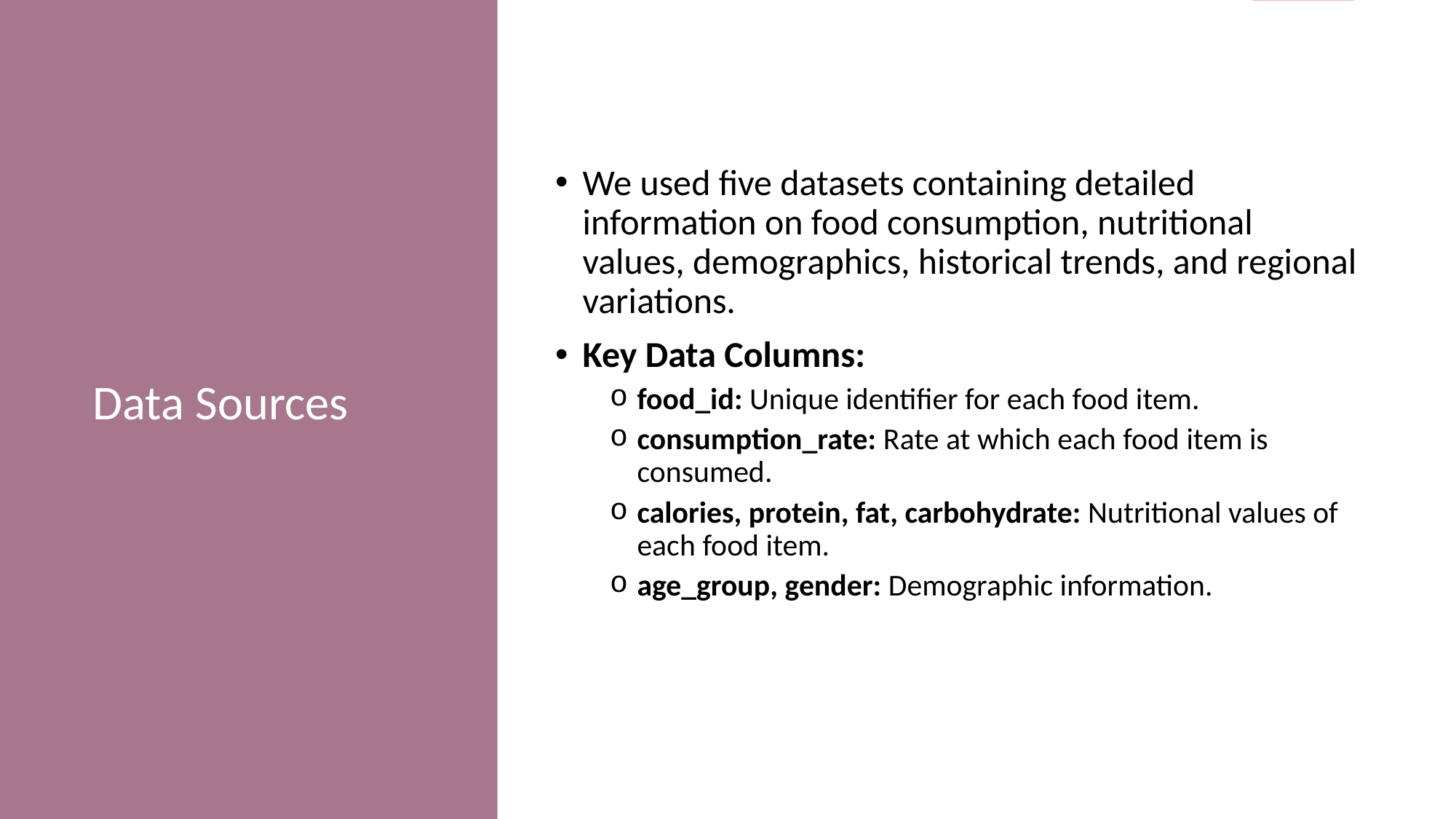

# Data Sources
We used five datasets containing detailed information on food consumption, nutritional values, demographics, historical trends, and regional variations.
Key Data Columns:
food_id: Unique identifier for each food item.
consumption_rate: Rate at which each food item is consumed.
calories, protein, fat, carbohydrate: Nutritional values of each food item.
age_group, gender: Demographic information.